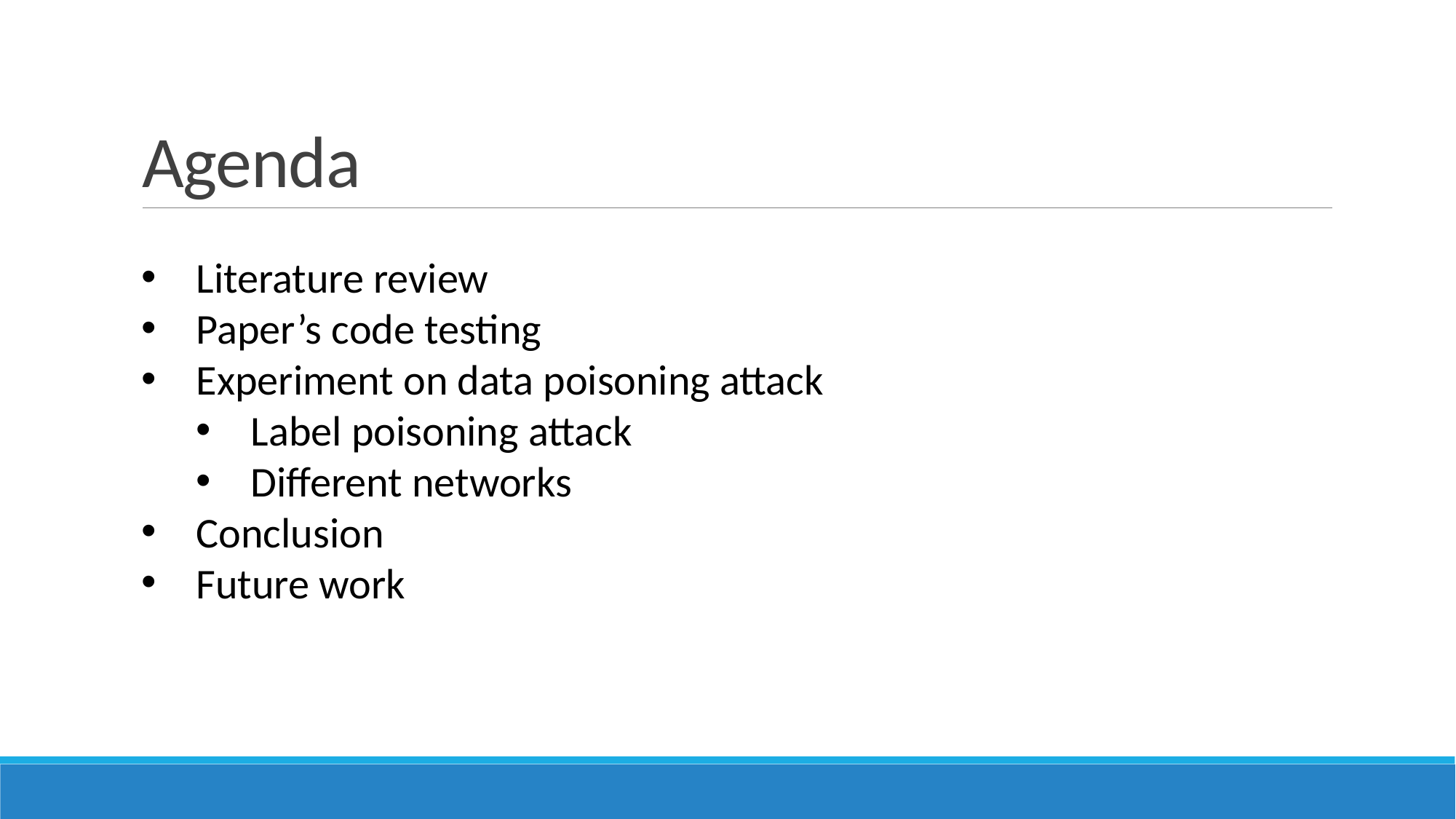

# Agenda
Literature review
Paper’s code testing
Experiment on data poisoning attack
Label poisoning attack
Different networks
Conclusion
Future work